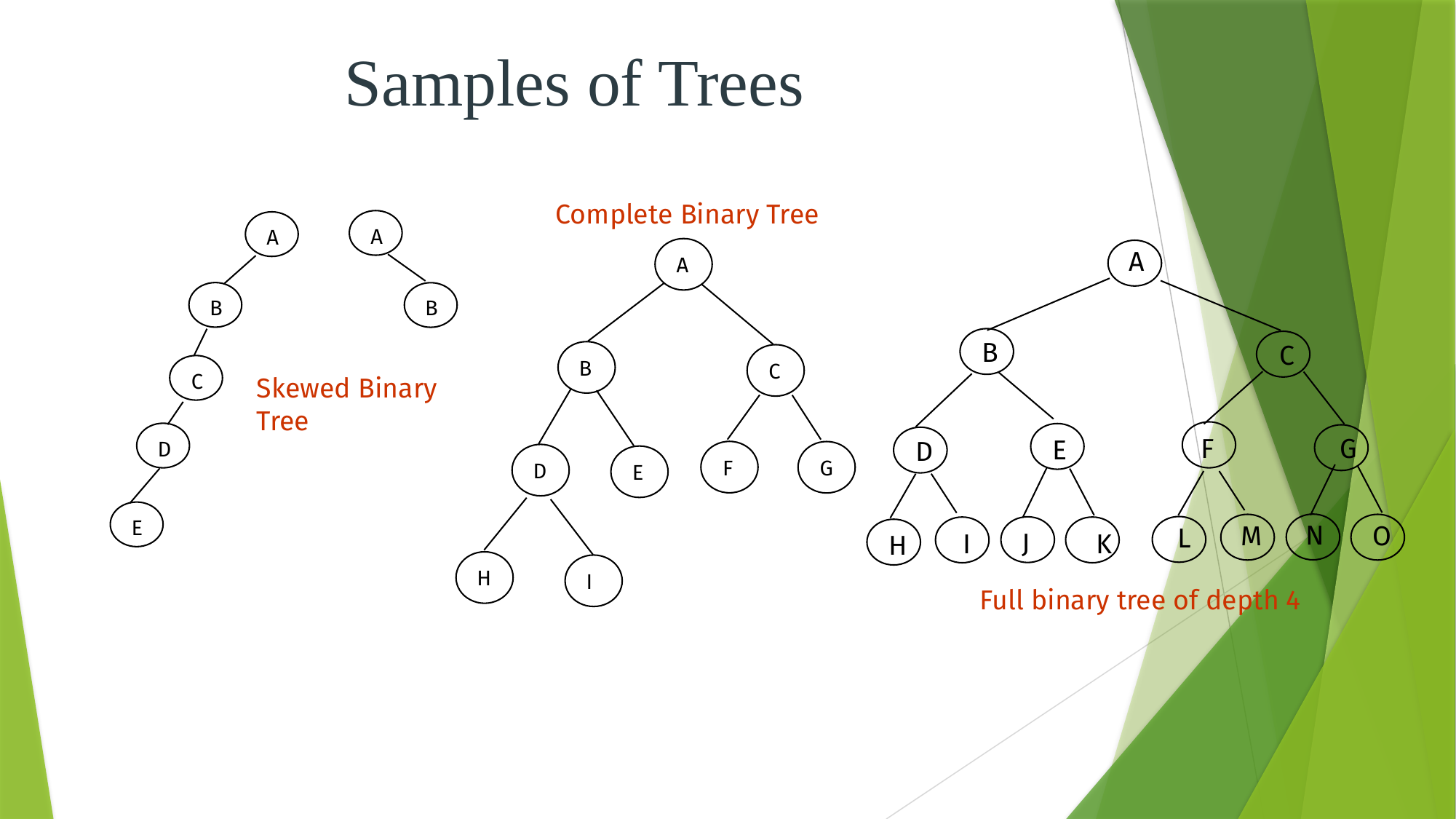

Samples of Trees
Complete Binary Tree

A

B

C

F

G

D

E

H

I

A

A

B

B

C
Skewed Binary Tree

D

E
A

B

C

F
G
E

D

N
O
M

L

J
I
K
H
Full binary tree of depth 4